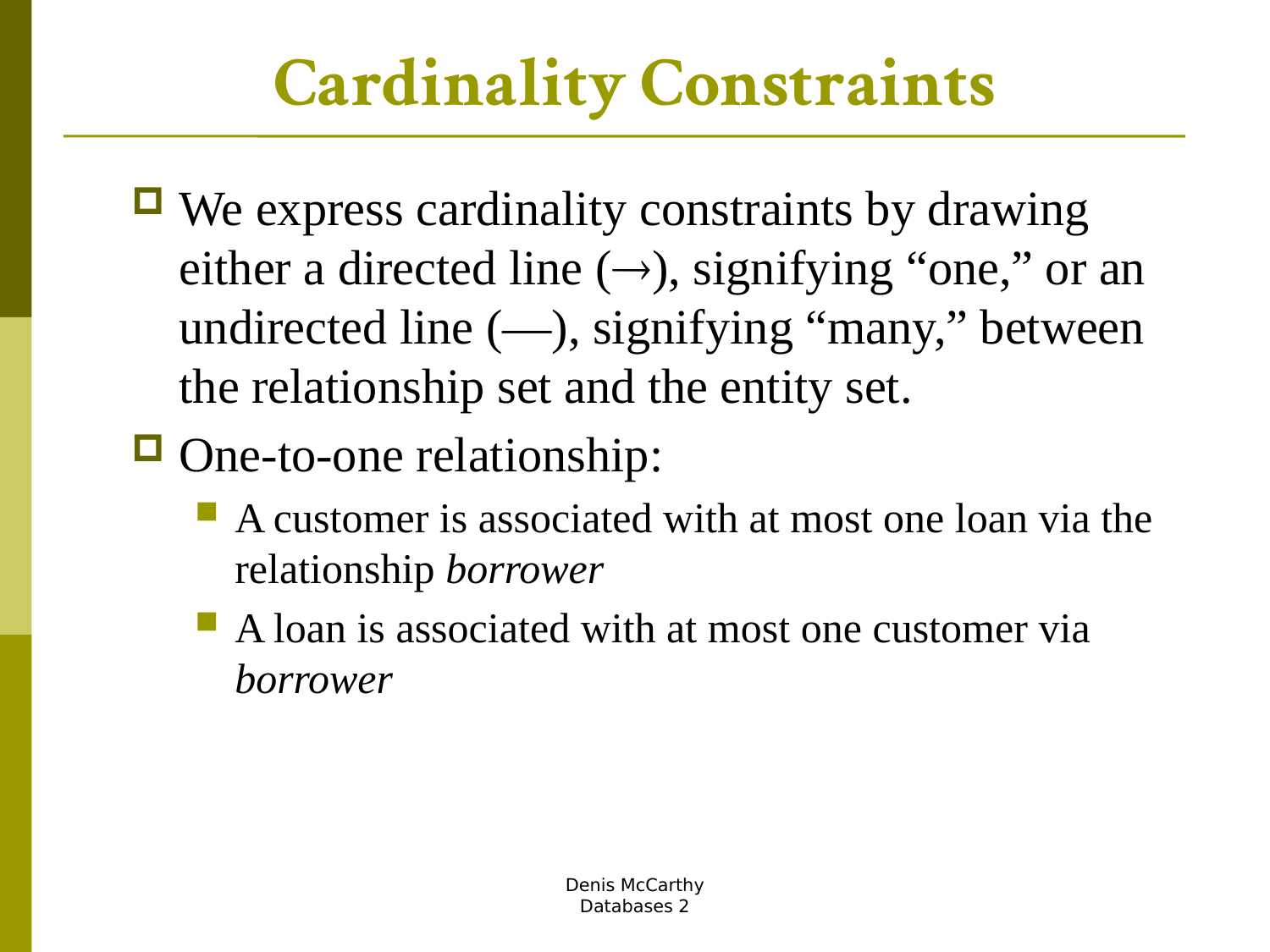

# Cardinality Constraints
We express cardinality constraints by drawing either a directed line (→), signifying “one,” or an undirected line (—), signifying “many,” between the relationship set and the entity set.
One-to-one relationship:
A customer is associated with at most one loan via the relationship borrower
A loan is associated with at most one customer via borrower
Denis McCarthy
Databases 2